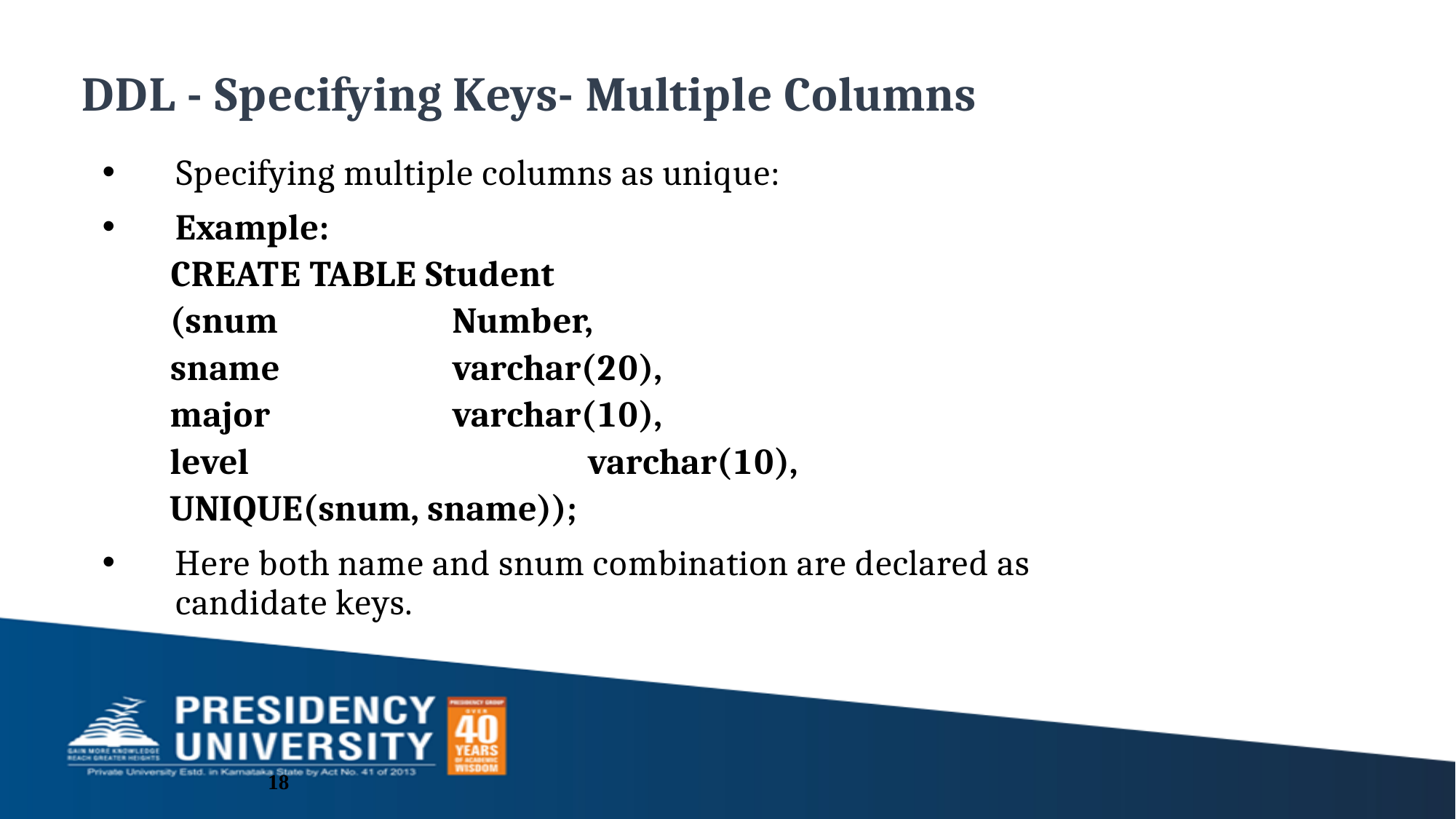

DDL - Specifying Keys- Multiple Columns
Specifying multiple columns as unique:
Example:
CREATE TABLE Student
(snum		Number,
sname		varchar(20),
major		varchar(10),
level		                 varchar(10),
UNIQUE(snum, sname));
Here both name and snum combination are declared as candidate keys.
18